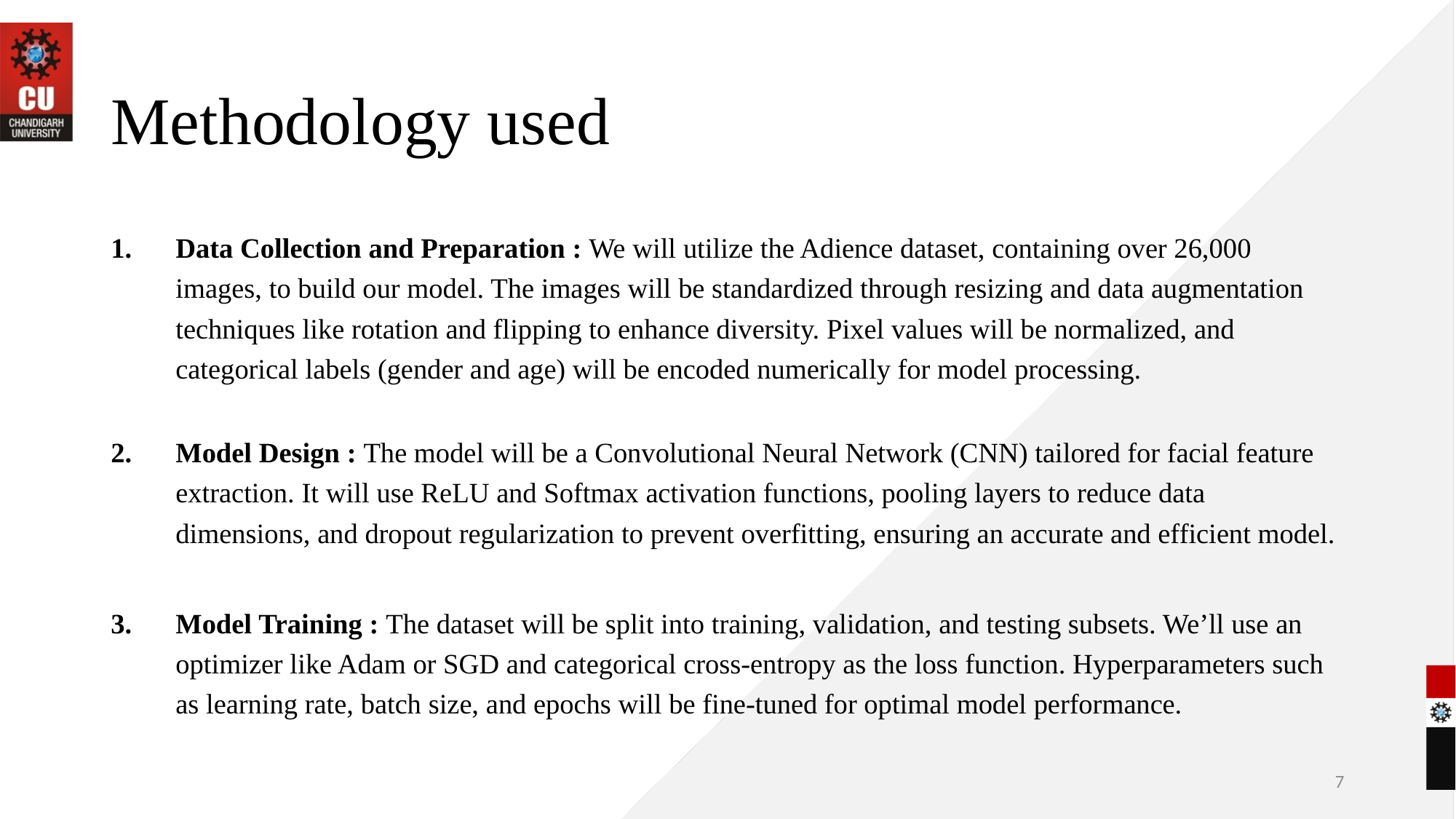

# Methodology used
Data Collection and Preparation : We will utilize the Adience dataset, containing over 26,000 images, to build our model. The images will be standardized through resizing and data augmentation techniques like rotation and flipping to enhance diversity. Pixel values will be normalized, and categorical labels (gender and age) will be encoded numerically for model processing.
Model Design : The model will be a Convolutional Neural Network (CNN) tailored for facial feature extraction. It will use ReLU and Softmax activation functions, pooling layers to reduce data dimensions, and dropout regularization to prevent overfitting, ensuring an accurate and efficient model.
Model Training : The dataset will be split into training, validation, and testing subsets. We’ll use an optimizer like Adam or SGD and categorical cross-entropy as the loss function. Hyperparameters such as learning rate, batch size, and epochs will be fine-tuned for optimal model performance.
7